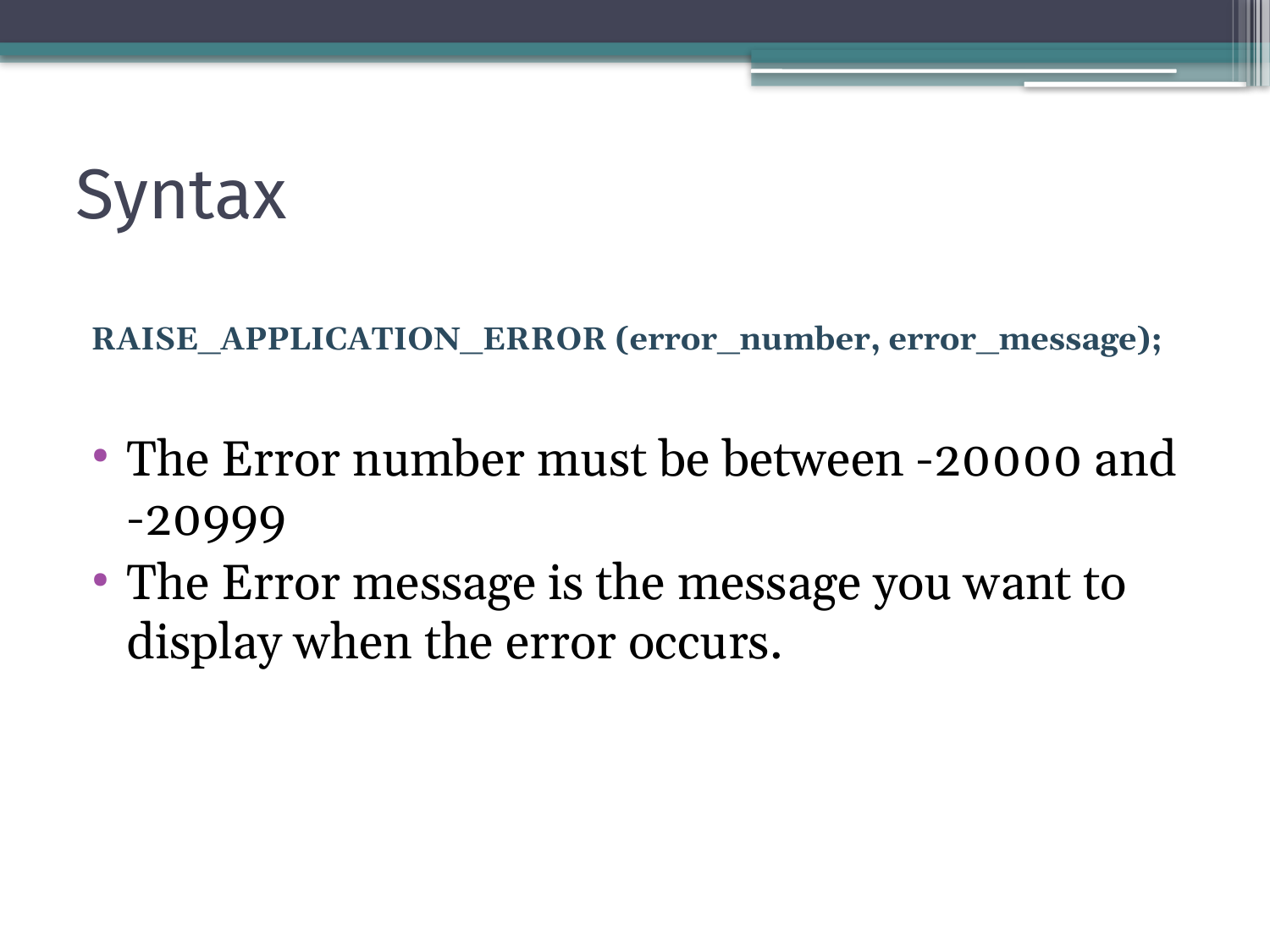

# Syntax
RAISE_APPLICATION_ERROR (error_number, error_message);

The Error number must be between -20000 and -20999
The Error message is the message you want to display when the error occurs.